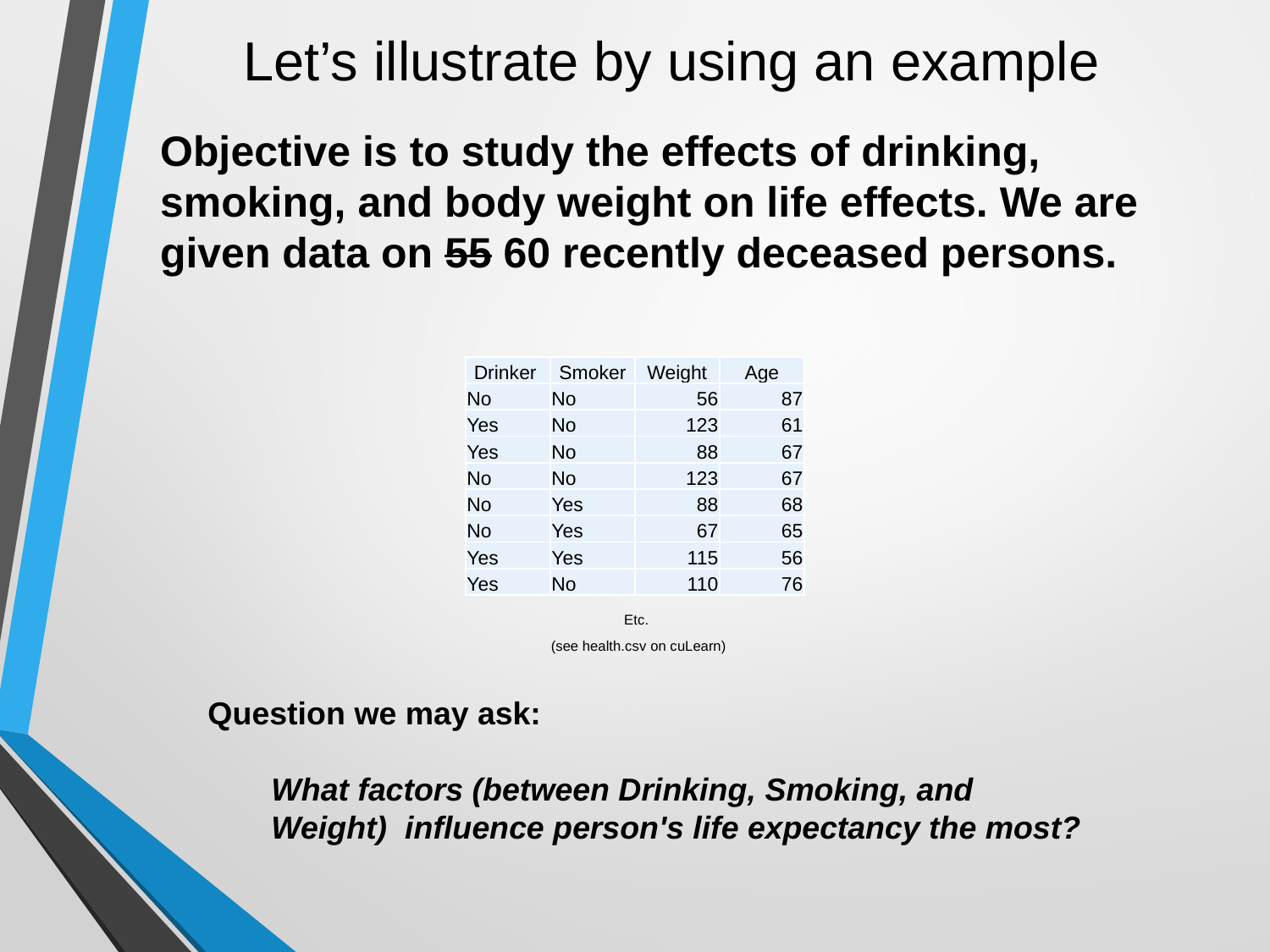

# Let’s illustrate by using an example
Objective is to study the effects of drinking, smoking, and body weight on life effects. We are given data on 55 60 recently deceased persons.
| Drinker | Smoker | Weight | Age |
| --- | --- | --- | --- |
| No | No | 56 | 87 |
| Yes | No | 123 | 61 |
| Yes | No | 88 | 67 |
| No | No | 123 | 67 |
| No | Yes | 88 | 68 |
| No | Yes | 67 | 65 |
| Yes | Yes | 115 | 56 |
| Yes | No | 110 | 76 |
Etc.
(see health.csv on cuLearn)
Question we may ask:

What factors (between Drinking, Smoking, and Weight)  influence person's life expectancy the most?